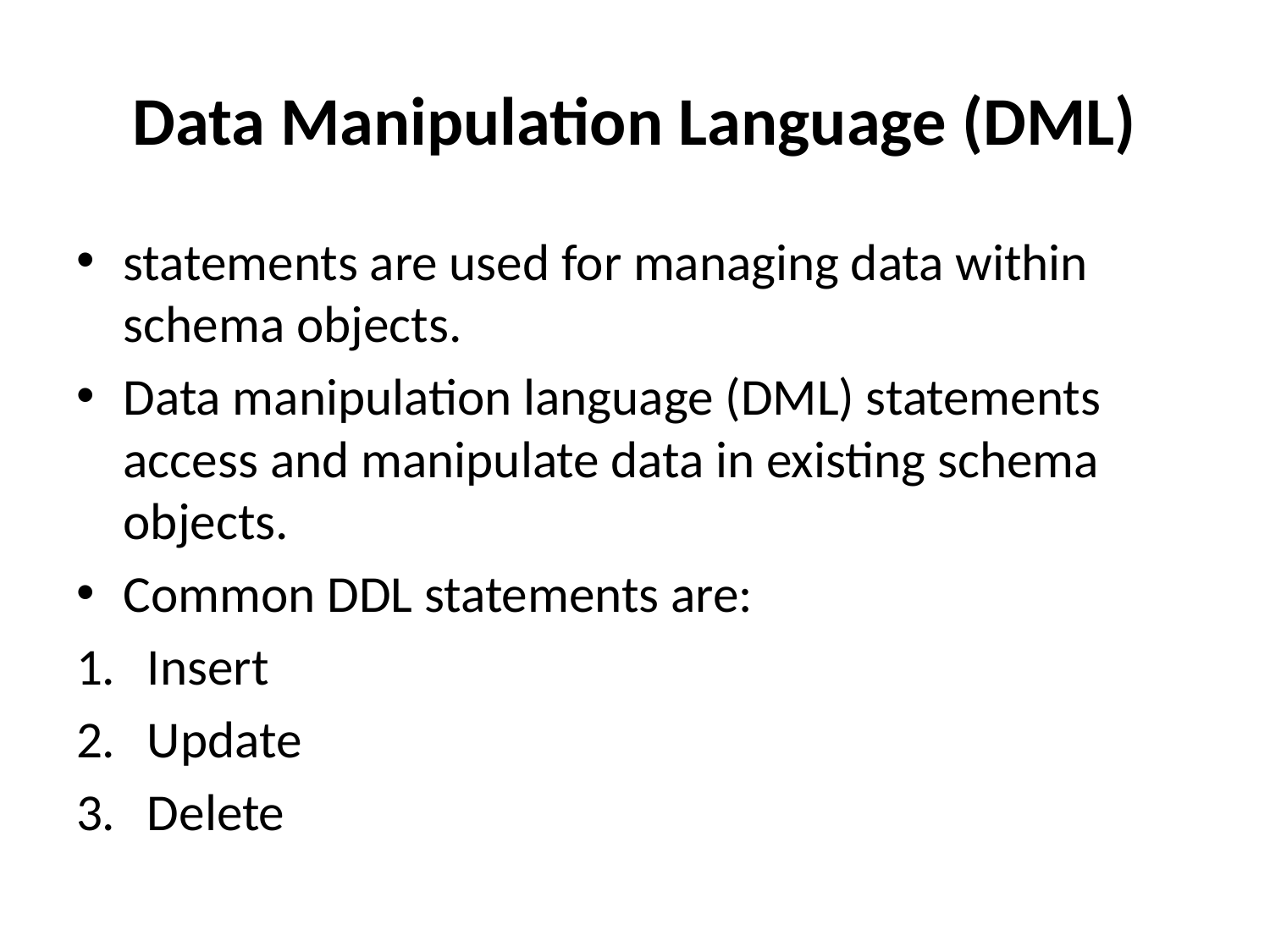

# Data Manipulation Language (DML)
statements are used for managing data within schema objects.
Data manipulation language (DML) statements access and manipulate data in existing schema objects.
Common DDL statements are:
Insert
Update
Delete